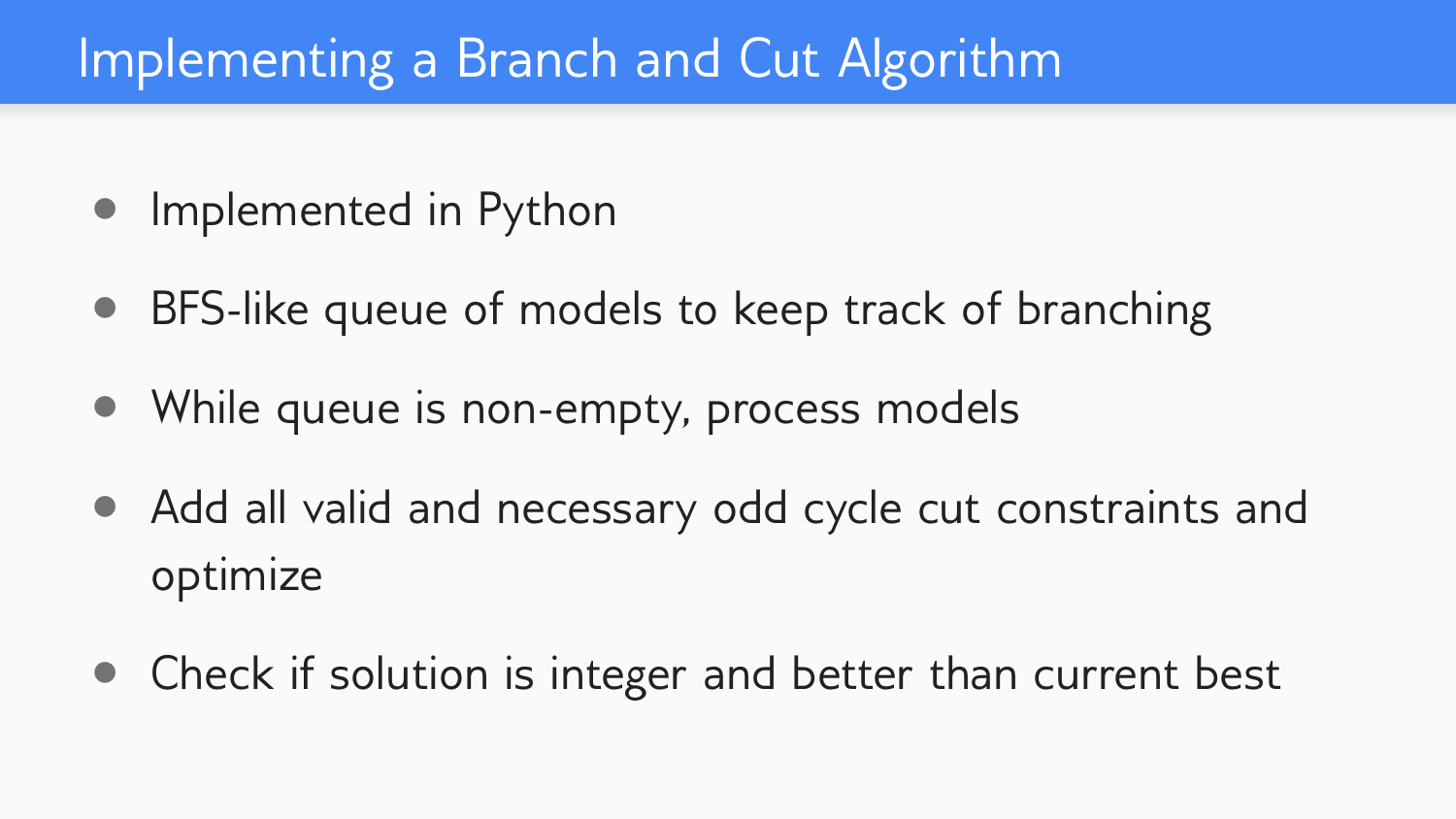

Implementing a Branch and Cut Algorithm
Implemented in Python
BFS-like queue of models to keep track of branching
While queue is non-empty, process models
Add all valid and necessary odd cycle cut constraints and optimize
Check if solution is integer and better than current best